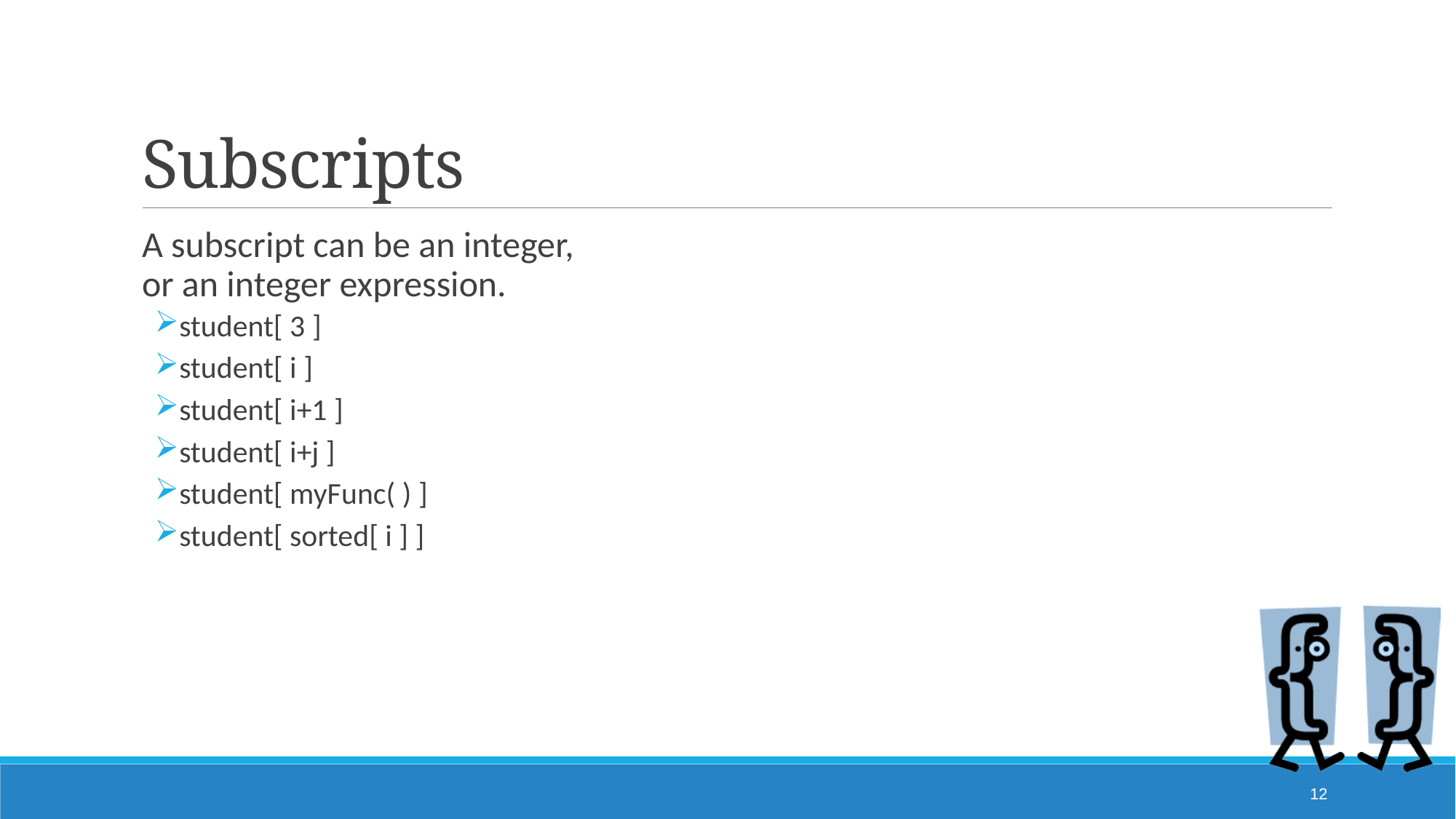

# Subscripts
A subscript can be an integer,
or an integer expression.
student[ 3 ]
student[ i ]
student[ i+1 ]
student[ i+j ]
student[ myFunc( ) ]
student[ sorted[ i ] ]
12